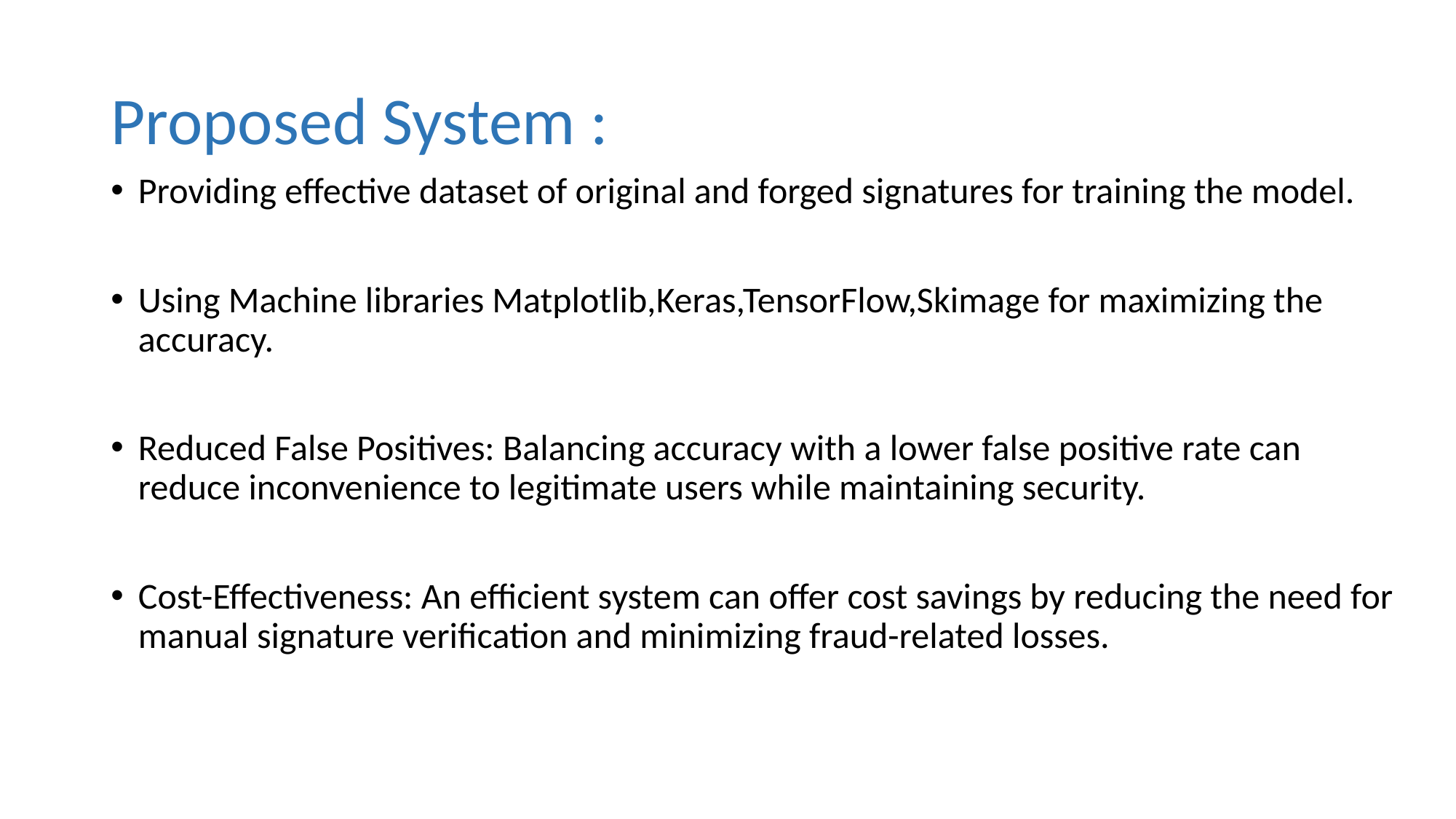

# Proposed System :
Providing effective dataset of original and forged signatures for training the model.

Using Machine libraries Matplotlib,Keras,TensorFlow,Skimage for maximizing the accuracy.

Reduced False Positives: Balancing accuracy with a lower false positive rate can reduce inconvenience to legitimate users while maintaining security.

Cost-Effectiveness: An efficient system can offer cost savings by reducing the need for manual signature verification and minimizing fraud-related losses.